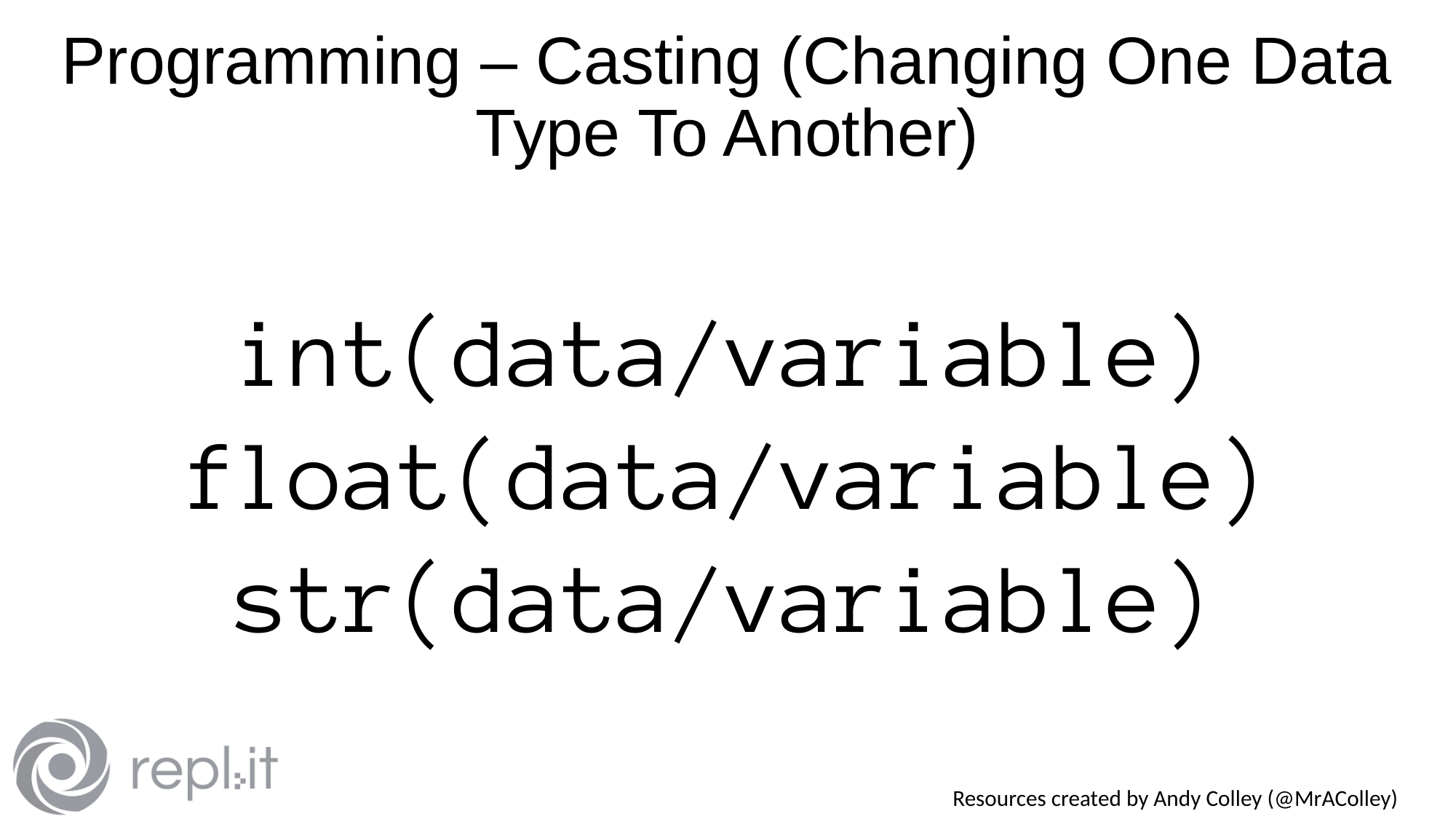

# Programming – Casting (Changing One Data Type To Another)
int(data/variable)
float(data/variable)
str(data/variable)